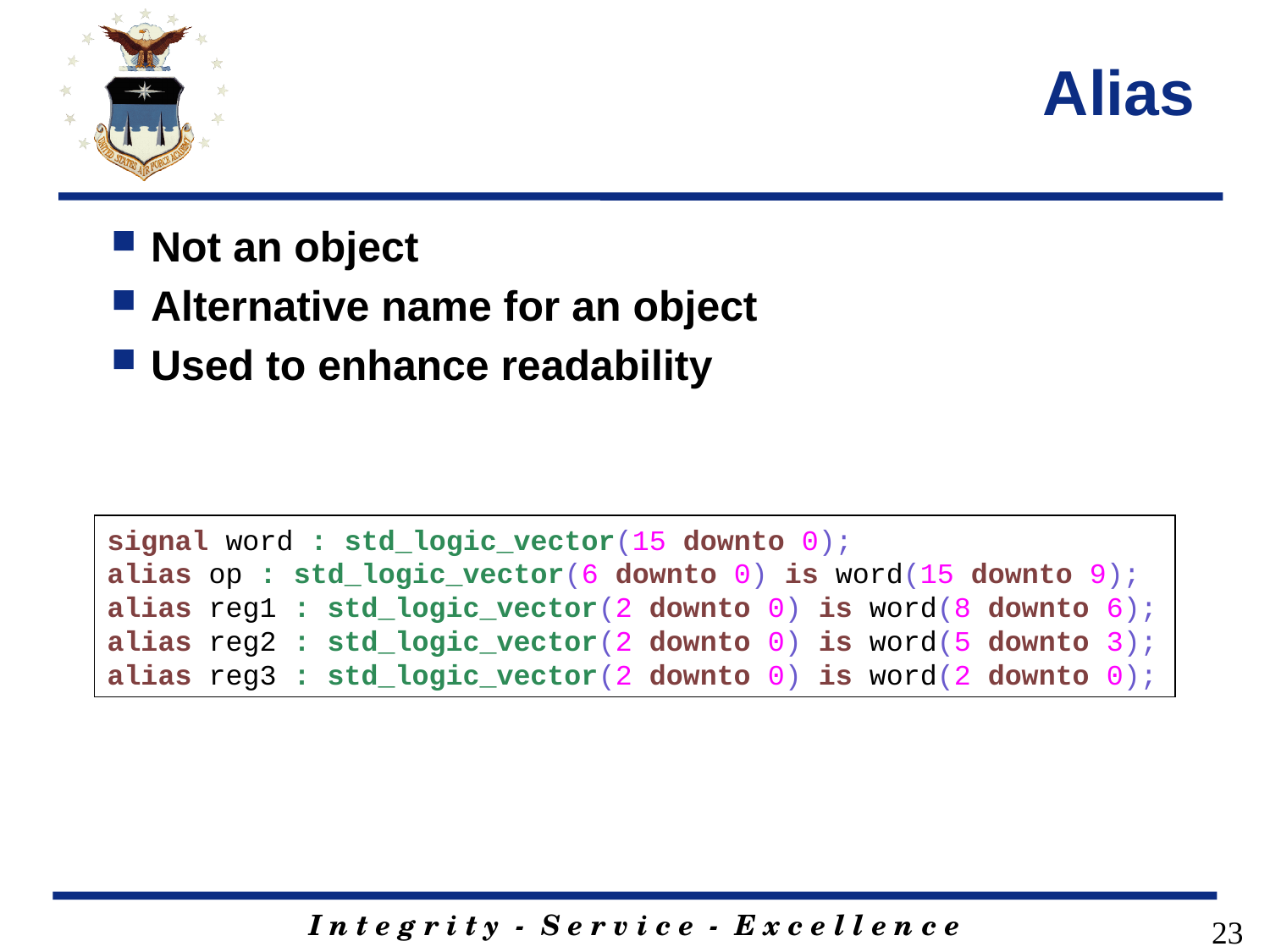

# Alias
Not an object
Alternative name for an object
Used to enhance readability
signal word : std_logic_vector(15 downto 0);
alias op : std_logic_vector(6 downto 0) is word(15 downto 9);
alias reg1 : std_logic_vector(2 downto 0) is word(8 downto 6);
alias reg2 : std_logic_vector(2 downto 0) is word(5 downto 3);
alias reg3 : std_logic_vector(2 downto 0) is word(2 downto 0);

23